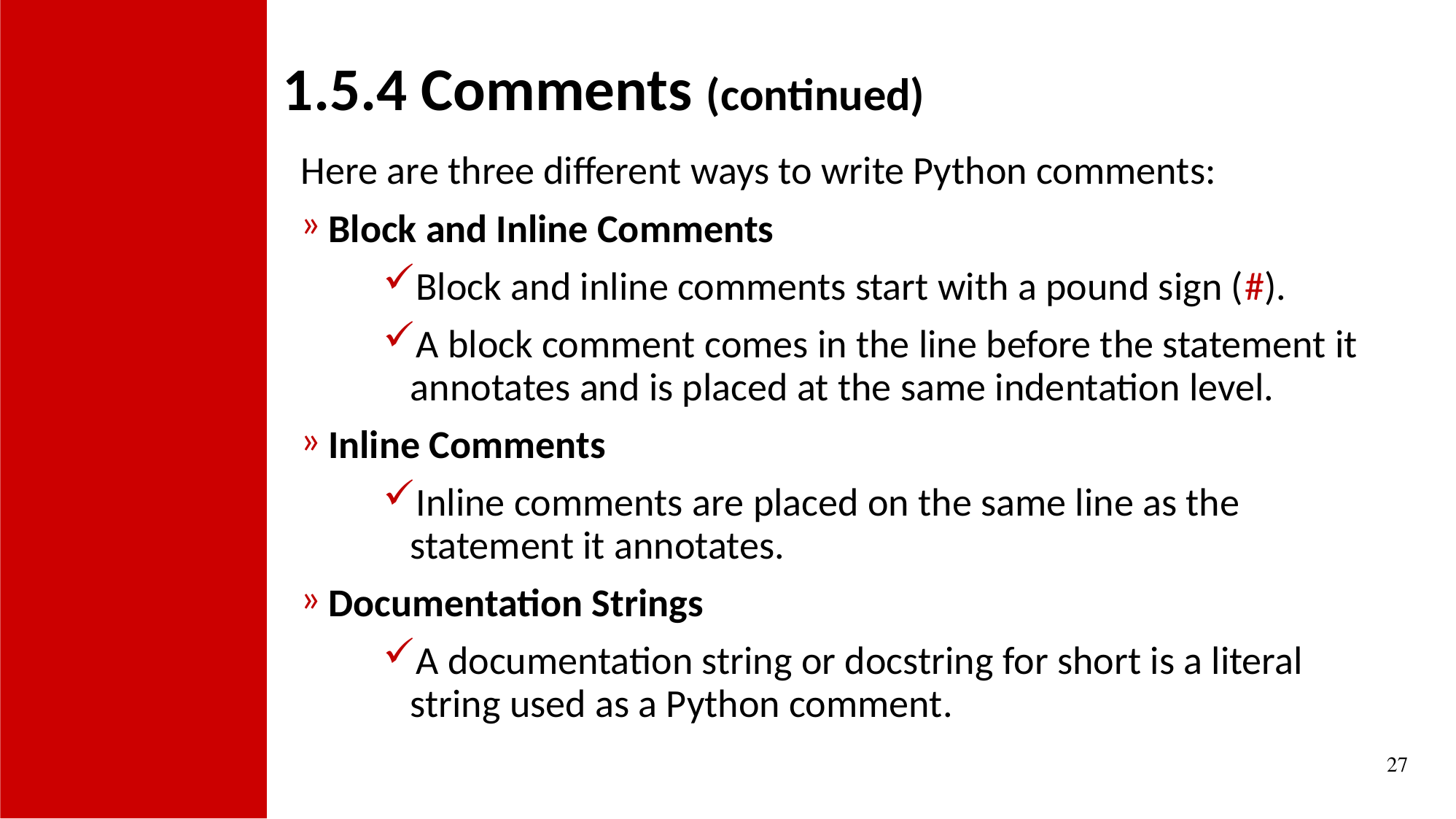

1.5.4 Comments (continued)
Here are three different ways to write Python comments:
Block and Inline Comments
Block and inline comments start with a pound sign (#).
A block comment comes in the line before the statement it annotates and is placed at the same indentation level.
Inline Comments
Inline comments are placed on the same line as the statement it annotates.
Documentation Strings
A documentation string or docstring for short is a literal string used as a Python comment.
27